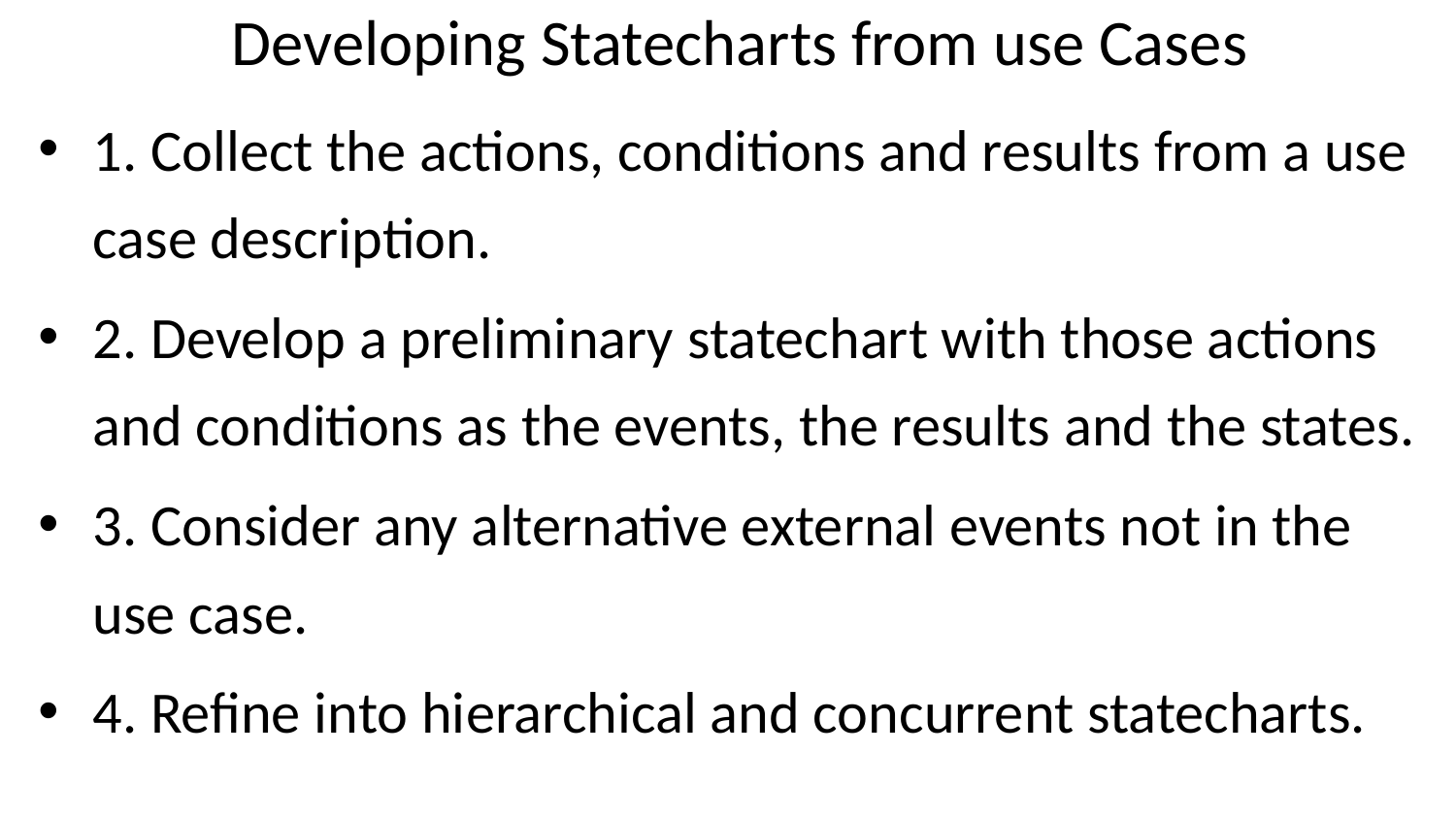

# Developing Statecharts from use Cases
1. Collect the actions, conditions and results from a use case description.
2. Develop a preliminary statechart with those actions and conditions as the events, the results and the states.
3. Consider any alternative external events not in the use case.
4. Refine into hierarchical and concurrent statecharts.